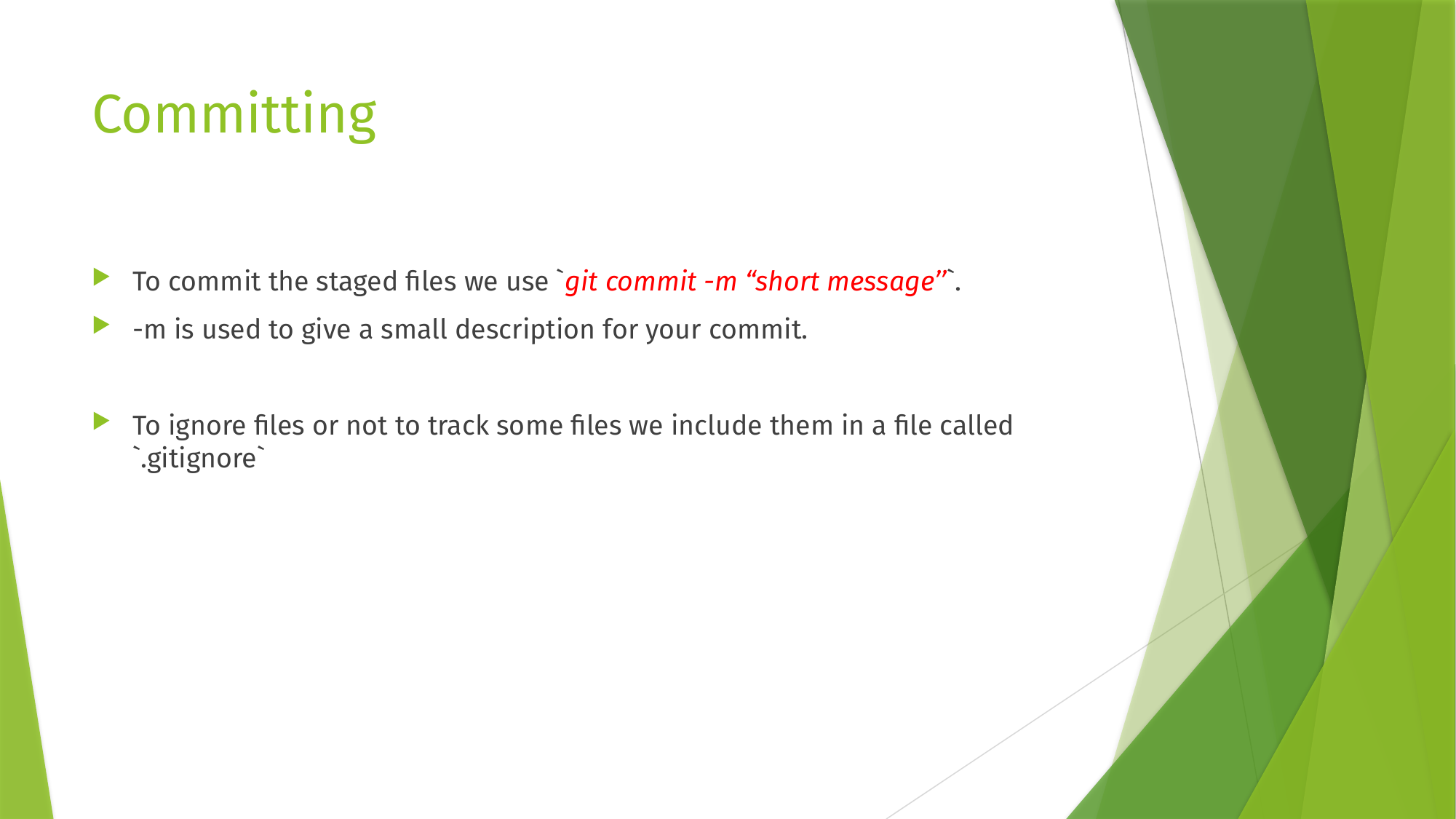

# Committing
To commit the staged files we use `git commit -m “short message’’`.
-m is used to give a small description for your commit.

To ignore files or not to track some files we include them in a file called `.gitignore`